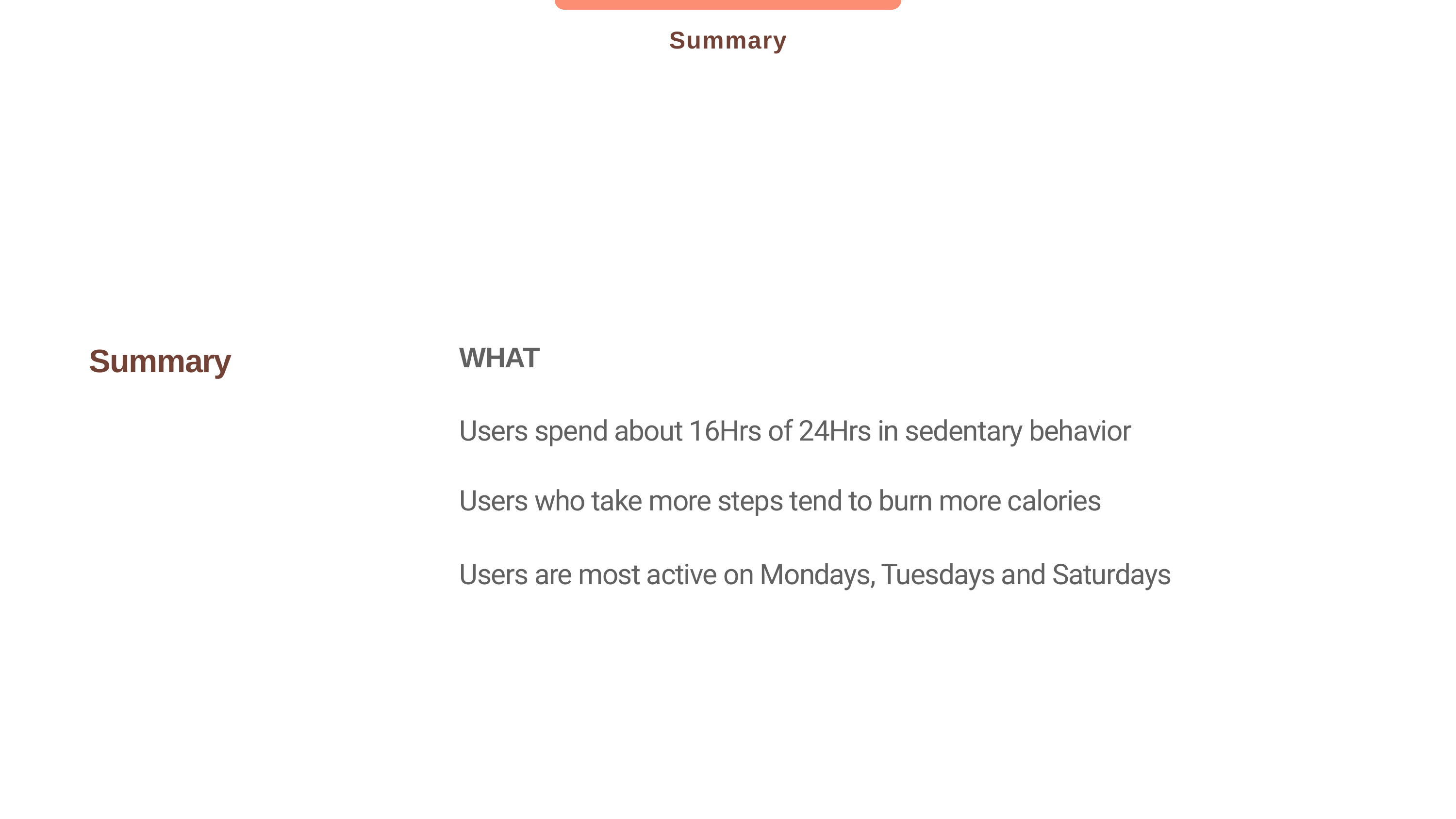

Summary
Summary
WHAT
Users spend about 16Hrs of 24Hrs in sedentary behavior
Users who take more steps tend to burn more calories
Users are most active on Mondays, Tuesdays and Saturdays